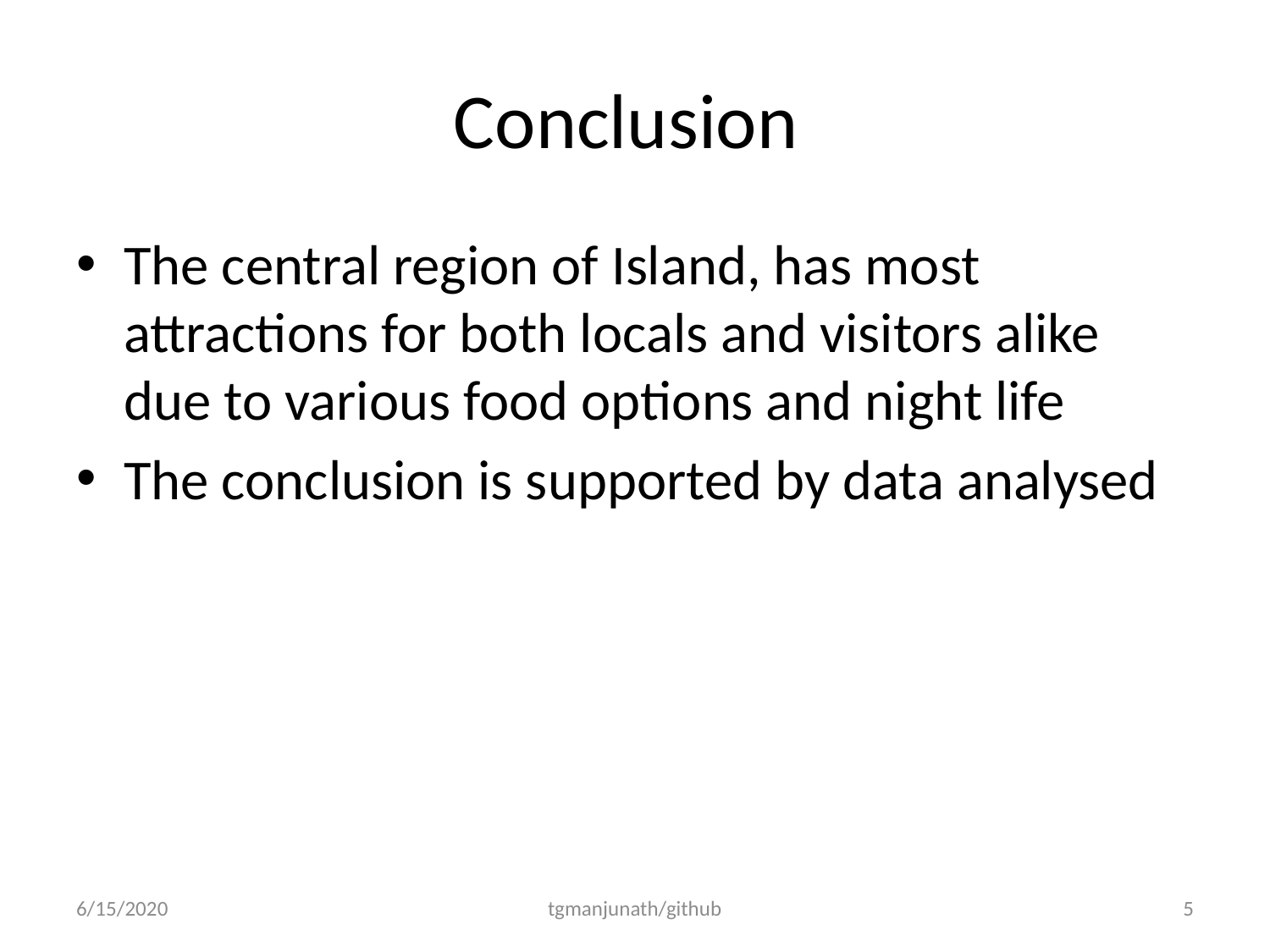

# Conclusion
The central region of Island, has most attractions for both locals and visitors alike due to various food options and night life
The conclusion is supported by data analysed
6/15/2020
tgmanjunath/github
5